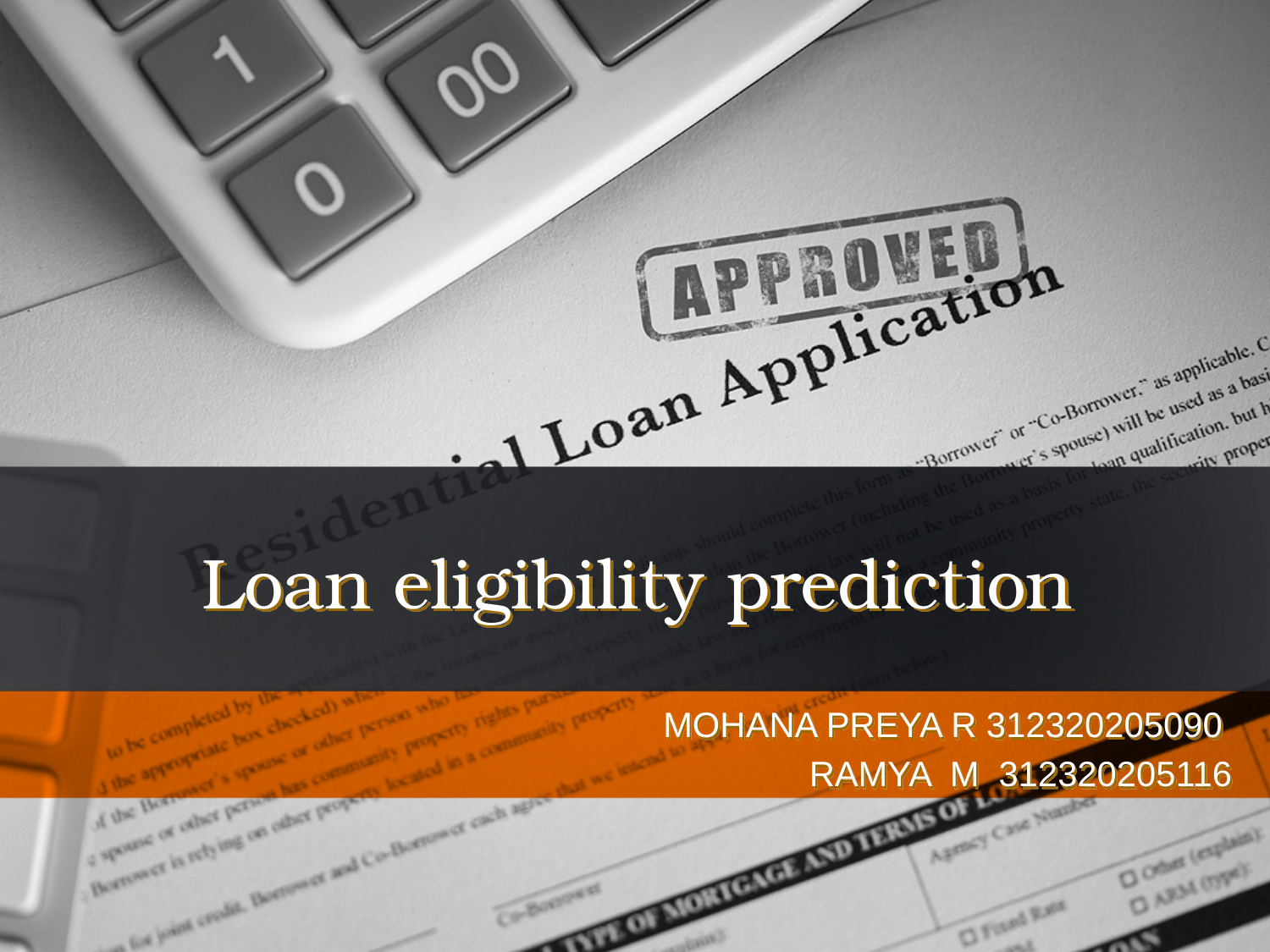

# Loan eligibility prediction
MOHANA PREYA R 312320205090
              RAMYA  M  312320205116